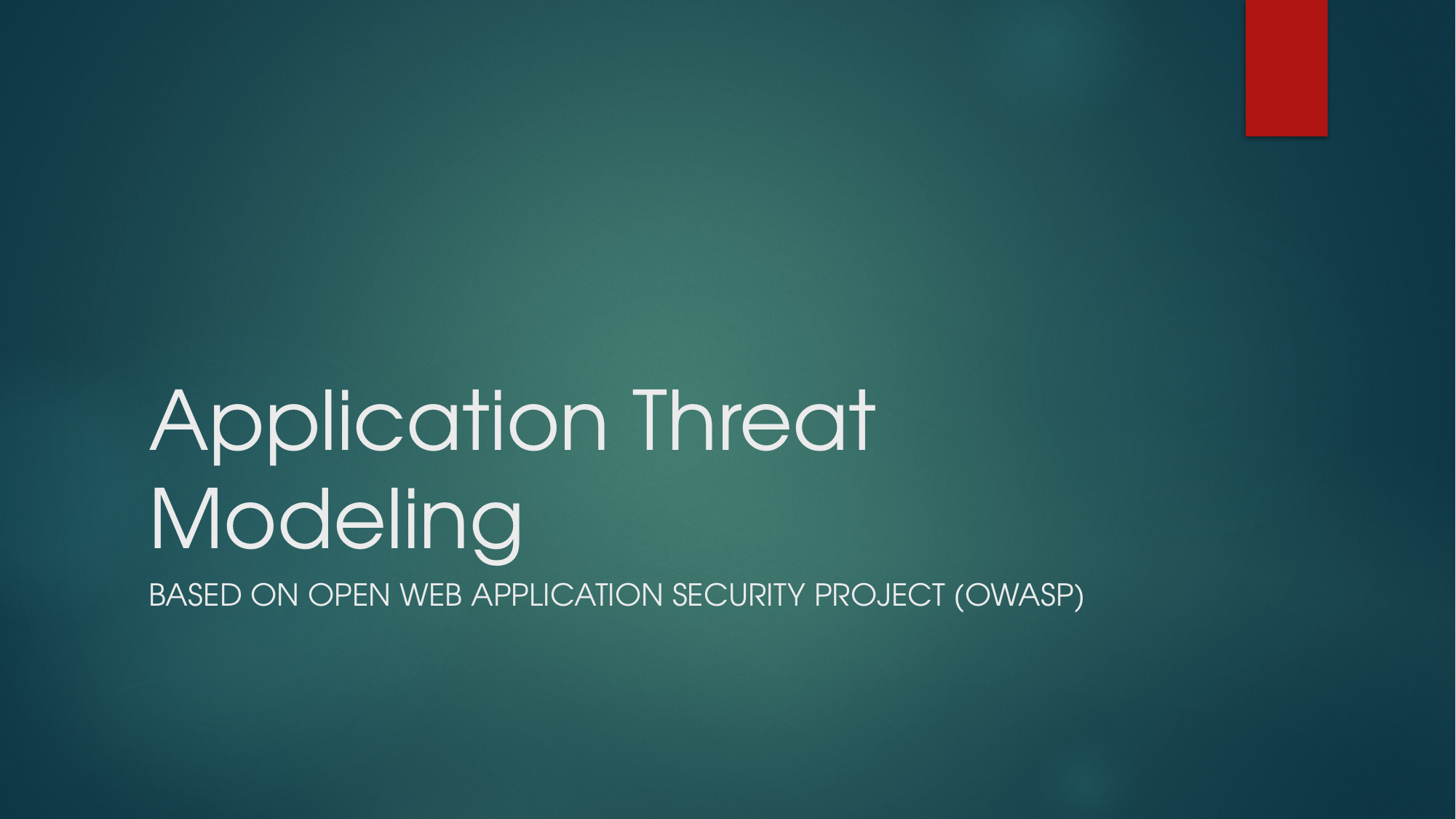

# Application Threat Modeling
Based on Open Web Application Security Project (OWASP)